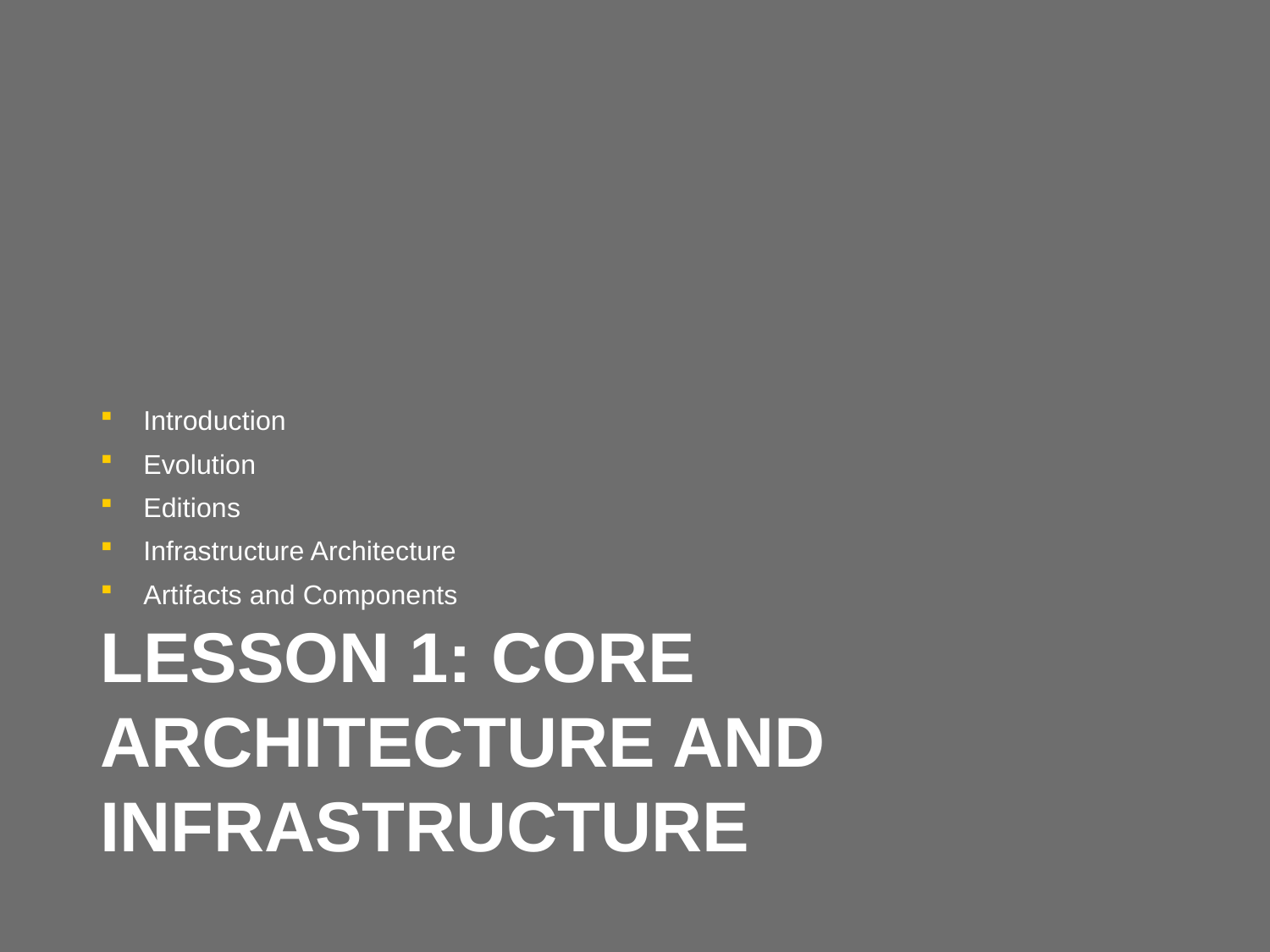

Introduction
Evolution
Editions
Infrastructure Architecture
Artifacts and Components

# Lesson 1: core architecture and infrastructure